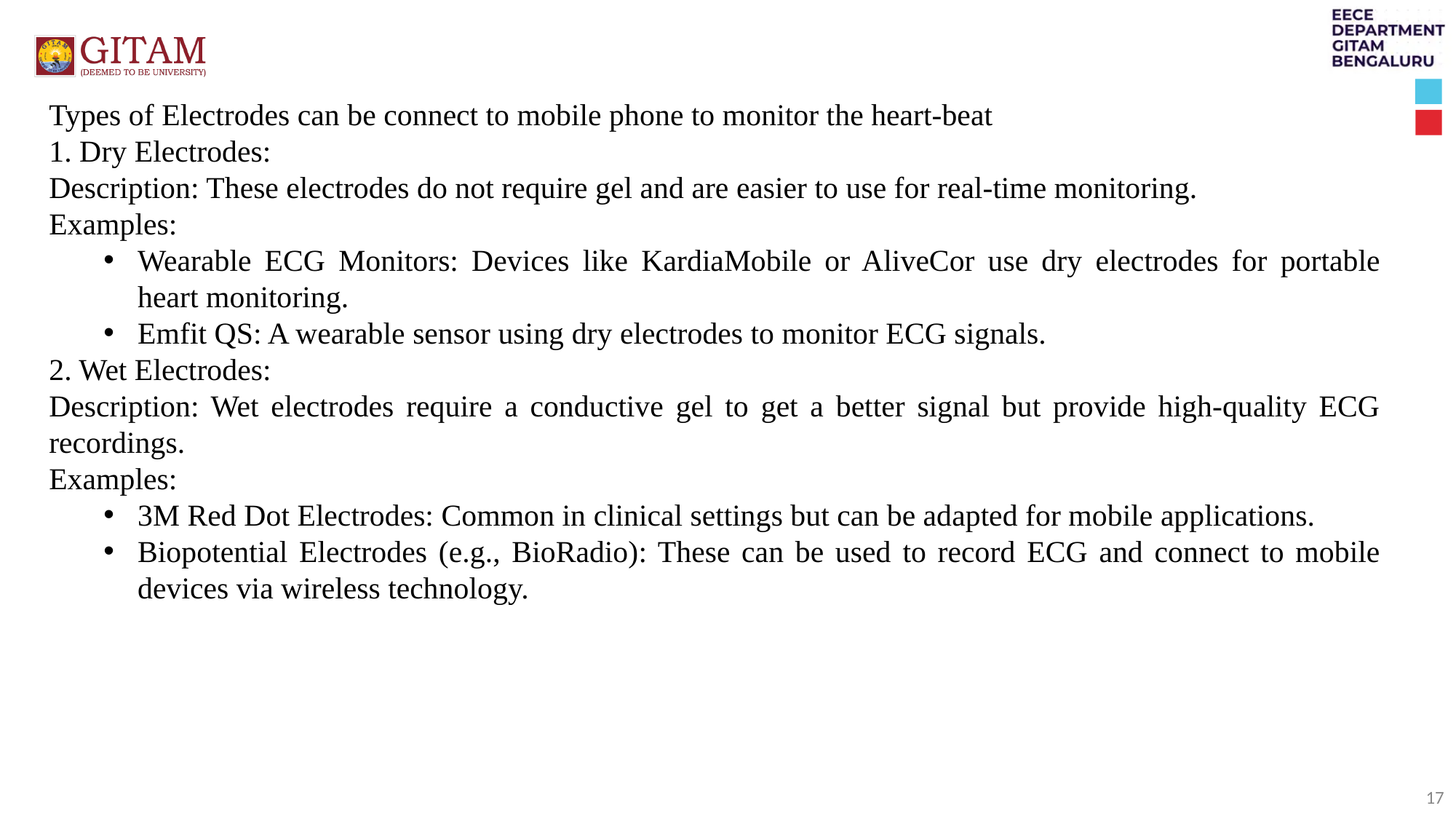

Types of Electrodes can be connect to mobile phone to monitor the heart-beat
1. Dry Electrodes:
Description: These electrodes do not require gel and are easier to use for real-time monitoring.
Examples:
Wearable ECG Monitors: Devices like KardiaMobile or AliveCor use dry electrodes for portable heart monitoring.
Emfit QS: A wearable sensor using dry electrodes to monitor ECG signals.
2. Wet Electrodes:
Description: Wet electrodes require a conductive gel to get a better signal but provide high-quality ECG recordings.
Examples:
3M Red Dot Electrodes: Common in clinical settings but can be adapted for mobile applications.
Biopotential Electrodes (e.g., BioRadio): These can be used to record ECG and connect to mobile devices via wireless technology.
17